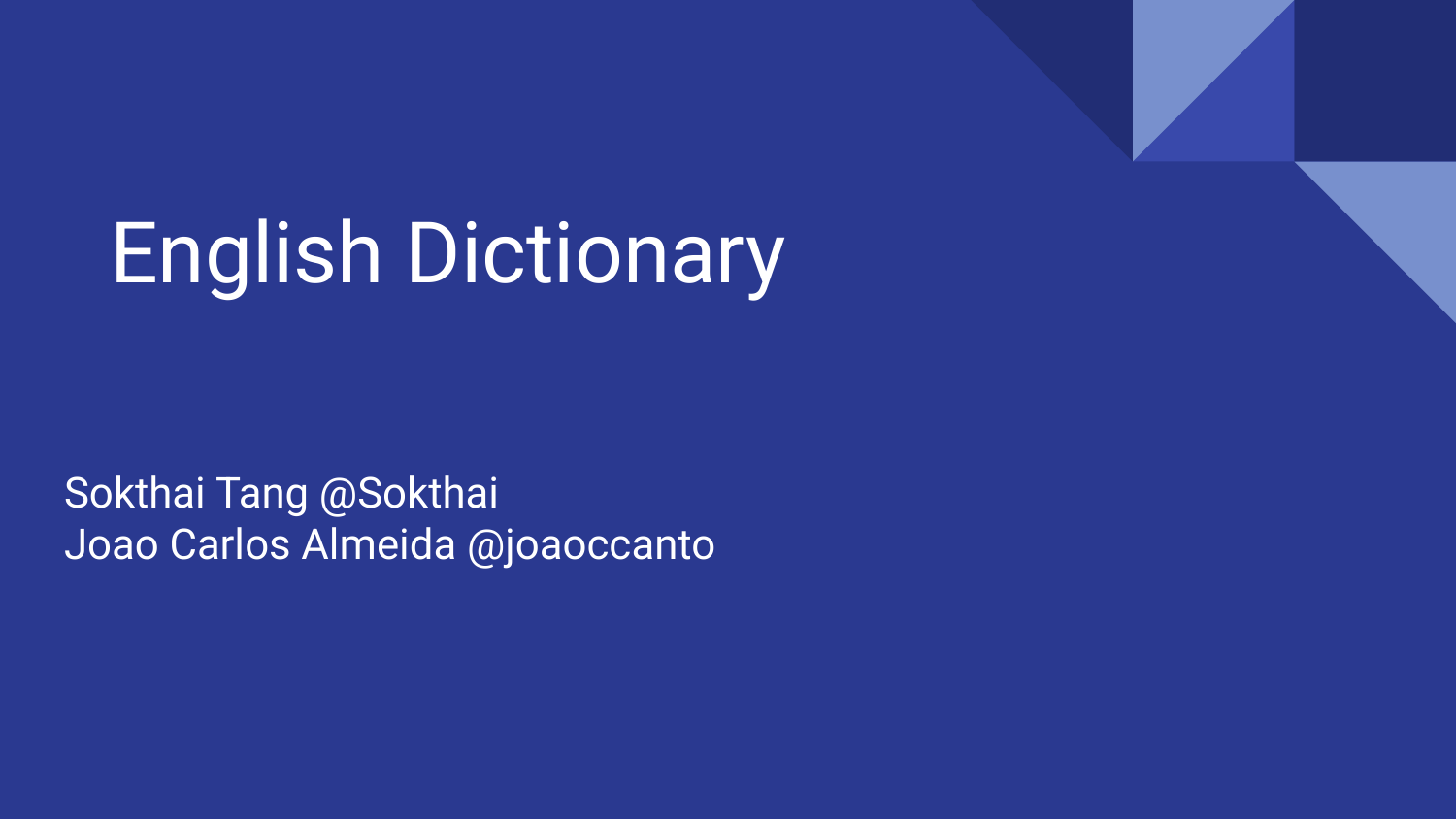

# English Dictionary

Sokthai Tang @Sokthai
Joao Carlos Almeida @joaoccanto